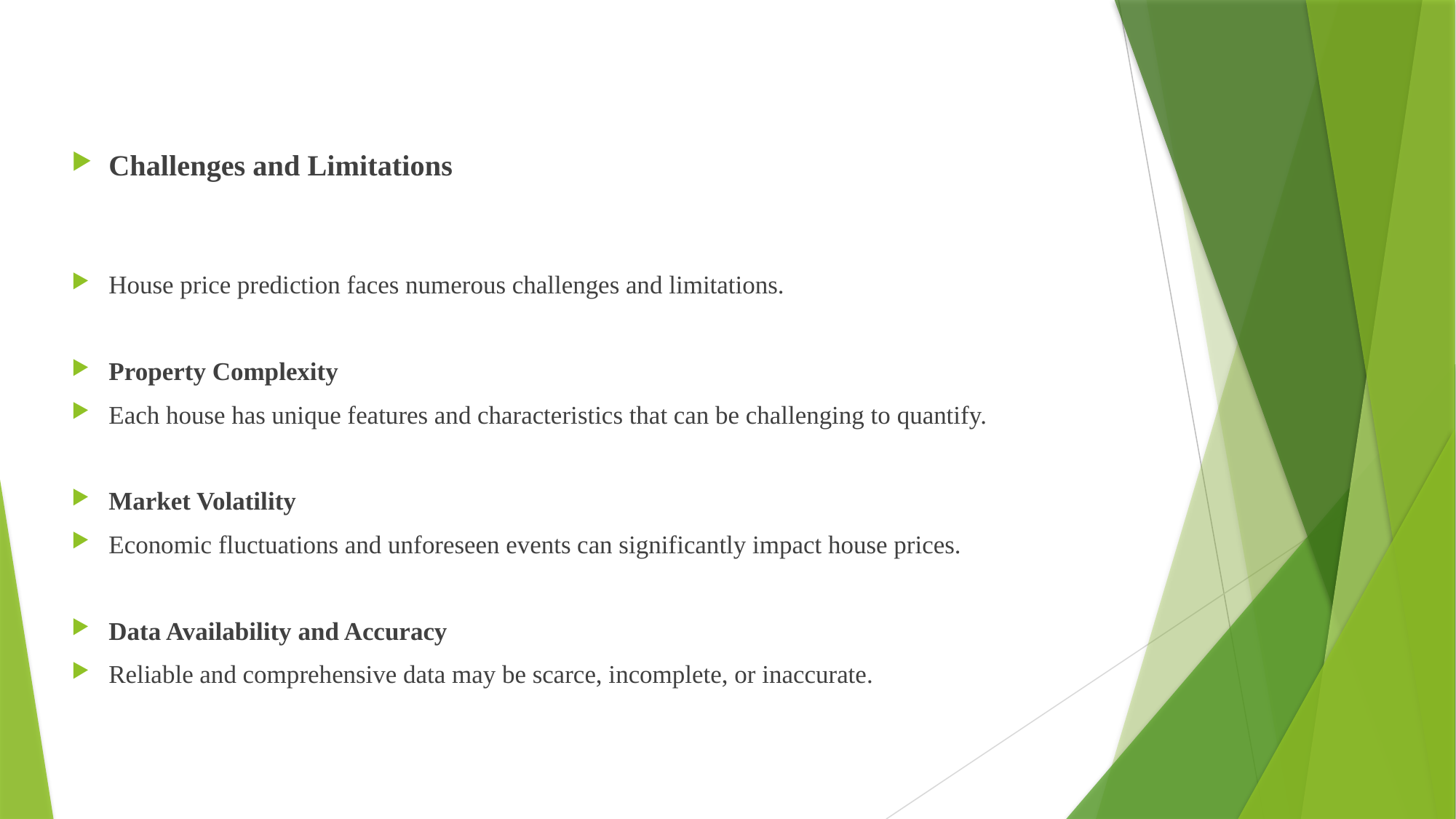

#
Challenges and Limitations

House price prediction faces numerous challenges and limitations.

Property Complexity
Each house has unique features and characteristics that can be challenging to quantify.

Market Volatility
Economic fluctuations and unforeseen events can significantly impact house prices.

Data Availability and Accuracy
Reliable and comprehensive data may be scarce, incomplete, or inaccurate.